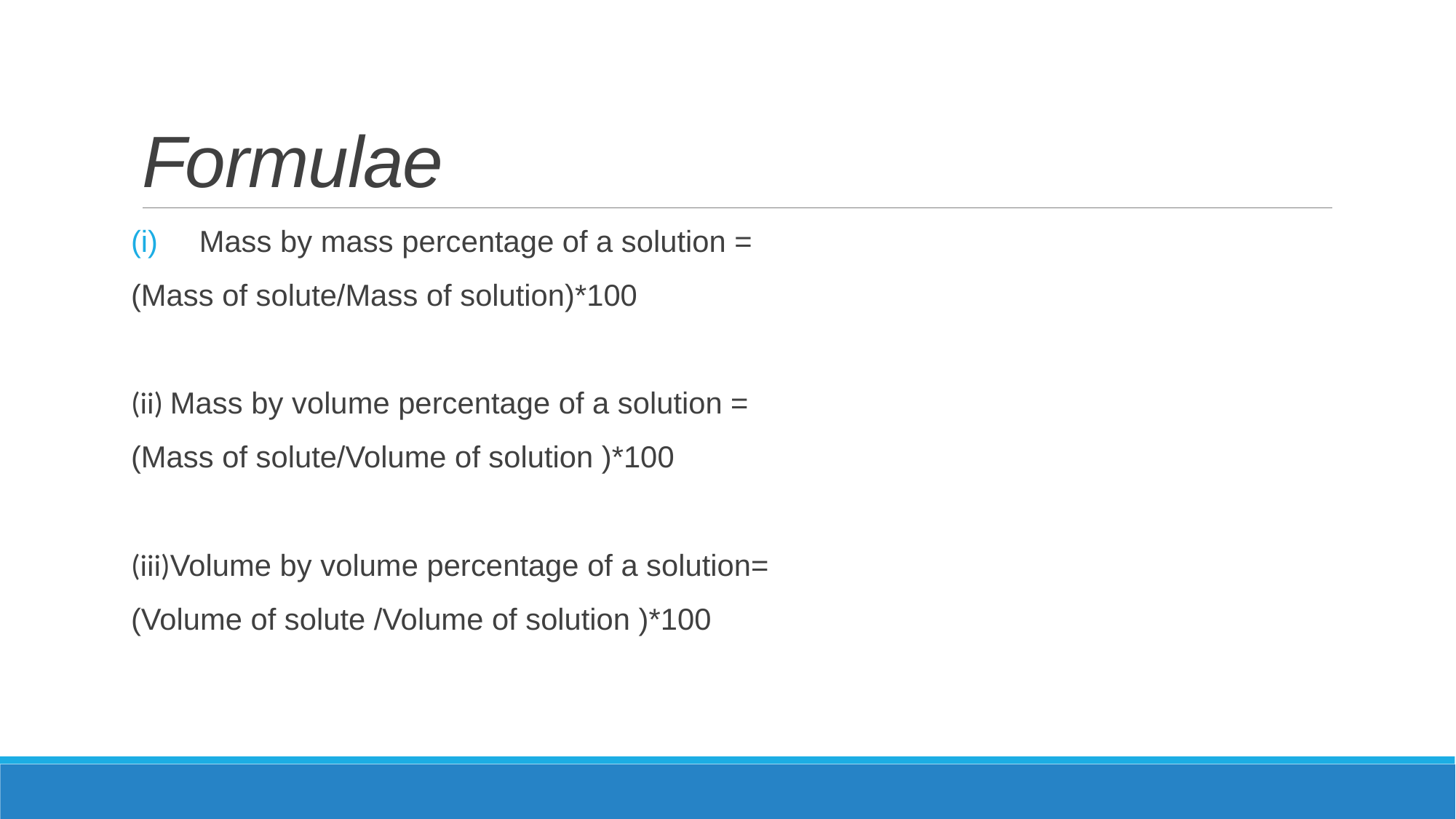

# Formulae
Mass by mass percentage of a solution =
(Mass of solute/Mass of solution)*100

(ii) Mass by volume percentage of a solution =
(Mass of solute/Volume of solution )*100

(iii)Volume by volume percentage of a solution=
(Volume of solute /Volume of solution )*100